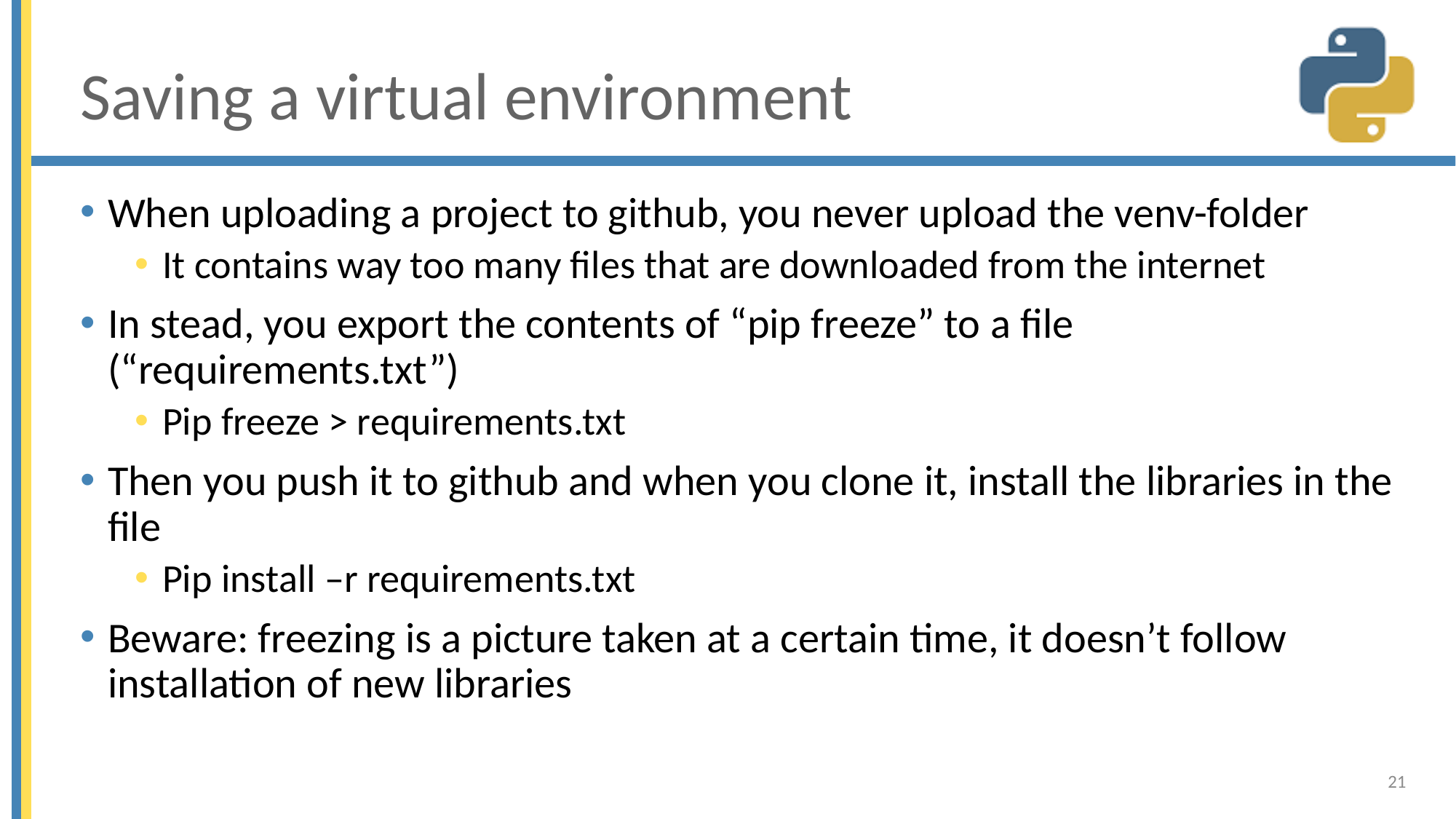

# Saving a virtual environment
When uploading a project to github, you never upload the venv-folder
It contains way too many files that are downloaded from the internet
In stead, you export the contents of “pip freeze” to a file (“requirements.txt”)
Pip freeze > requirements.txt
Then you push it to github and when you clone it, install the libraries in the file
Pip install –r requirements.txt
Beware: freezing is a picture taken at a certain time, it doesn’t follow installation of new libraries
21